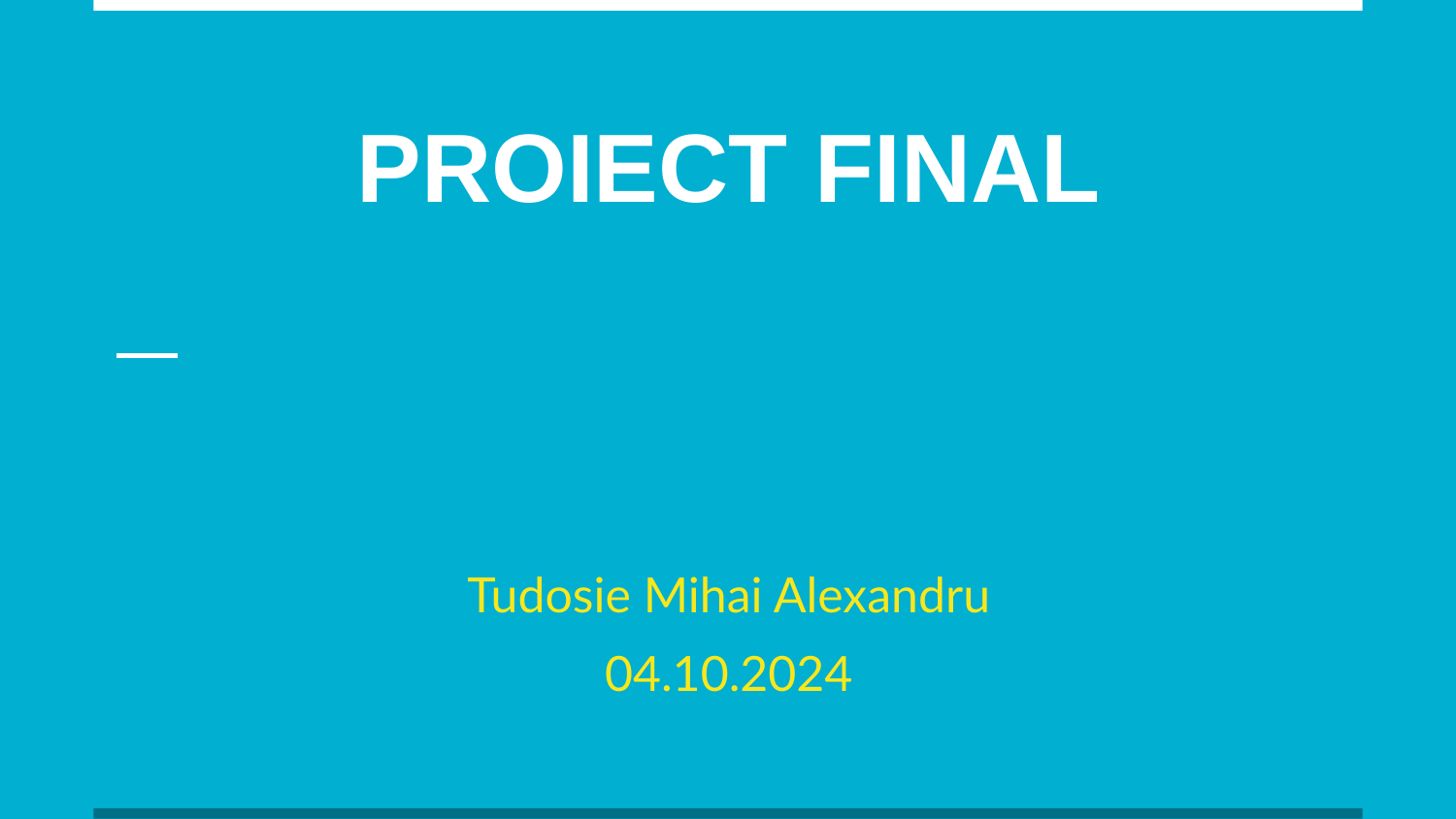

# PROIECT FINAL
Tudosie Mihai Alexandru
04.10.2024